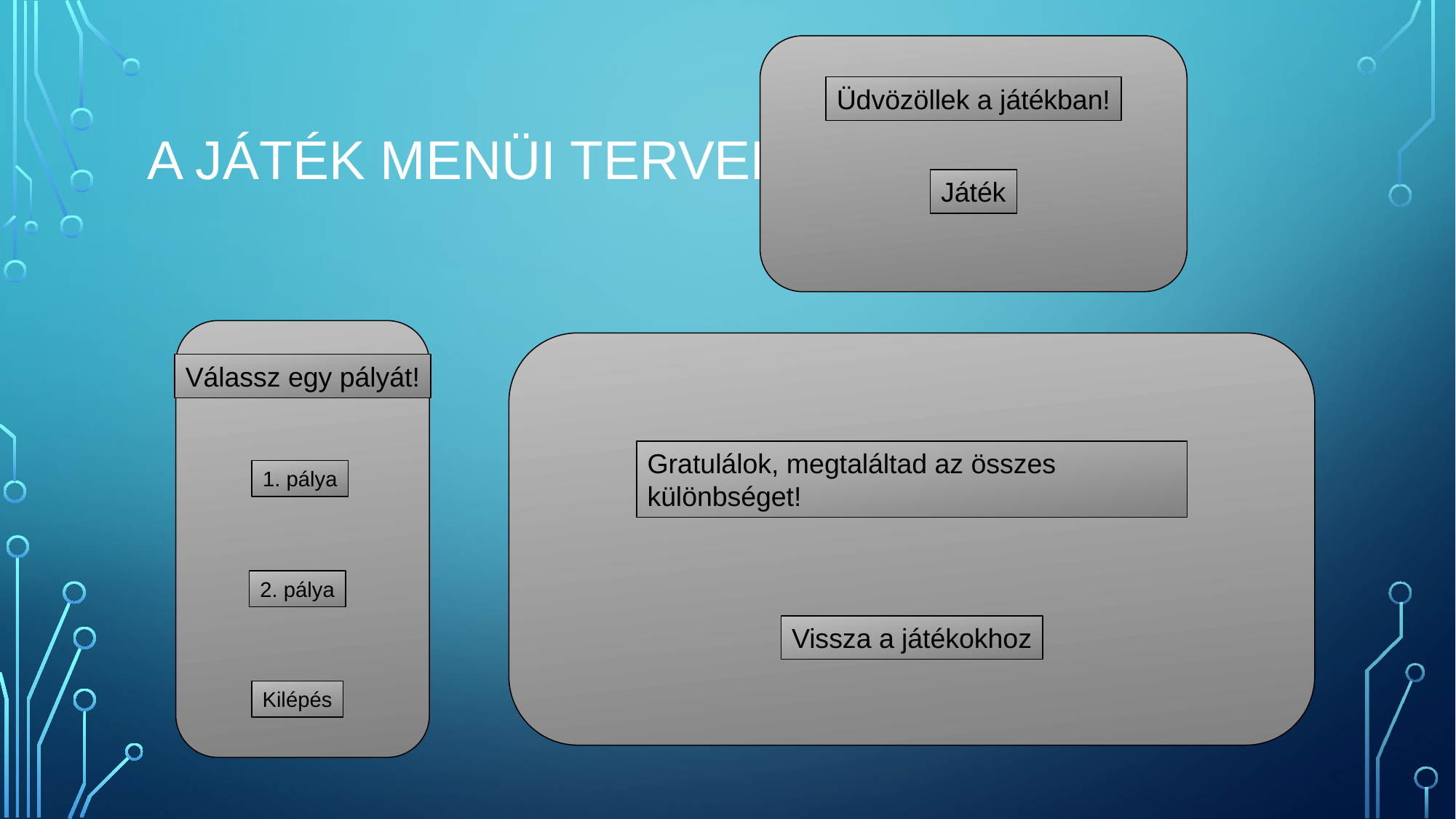

Üdvözöllek a játékban!
Játék
# A Játék menüi Tervek

Válassz egy pályát!
1. pálya
2. pálya
Kilépés

Gratulálok, megtaláltad az összes különbséget!
Vissza a játékokhoz